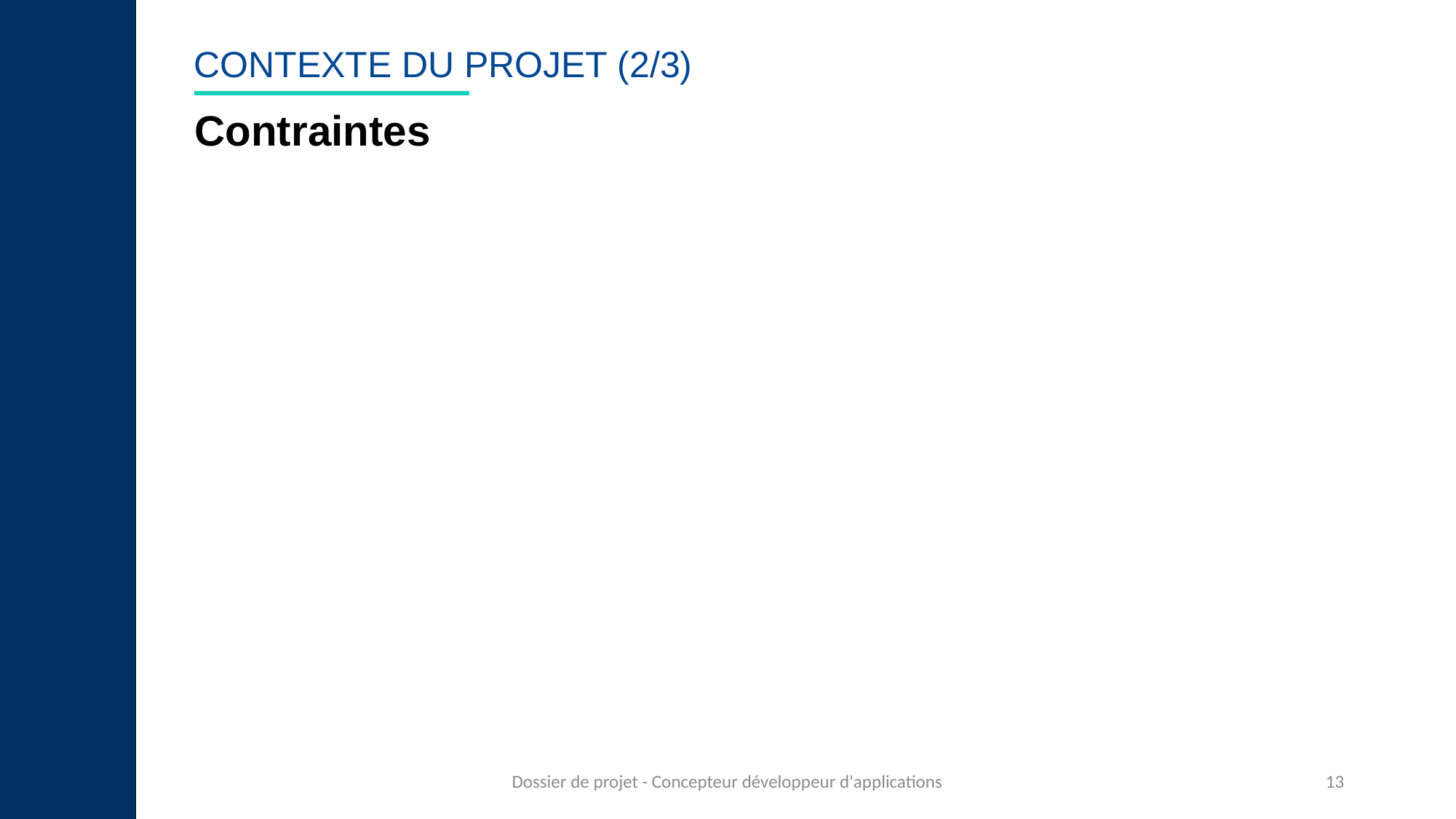

# Contexte du projet (2/3)
Contraintes

Dossier de projet - Concepteur développeur d'applications
13